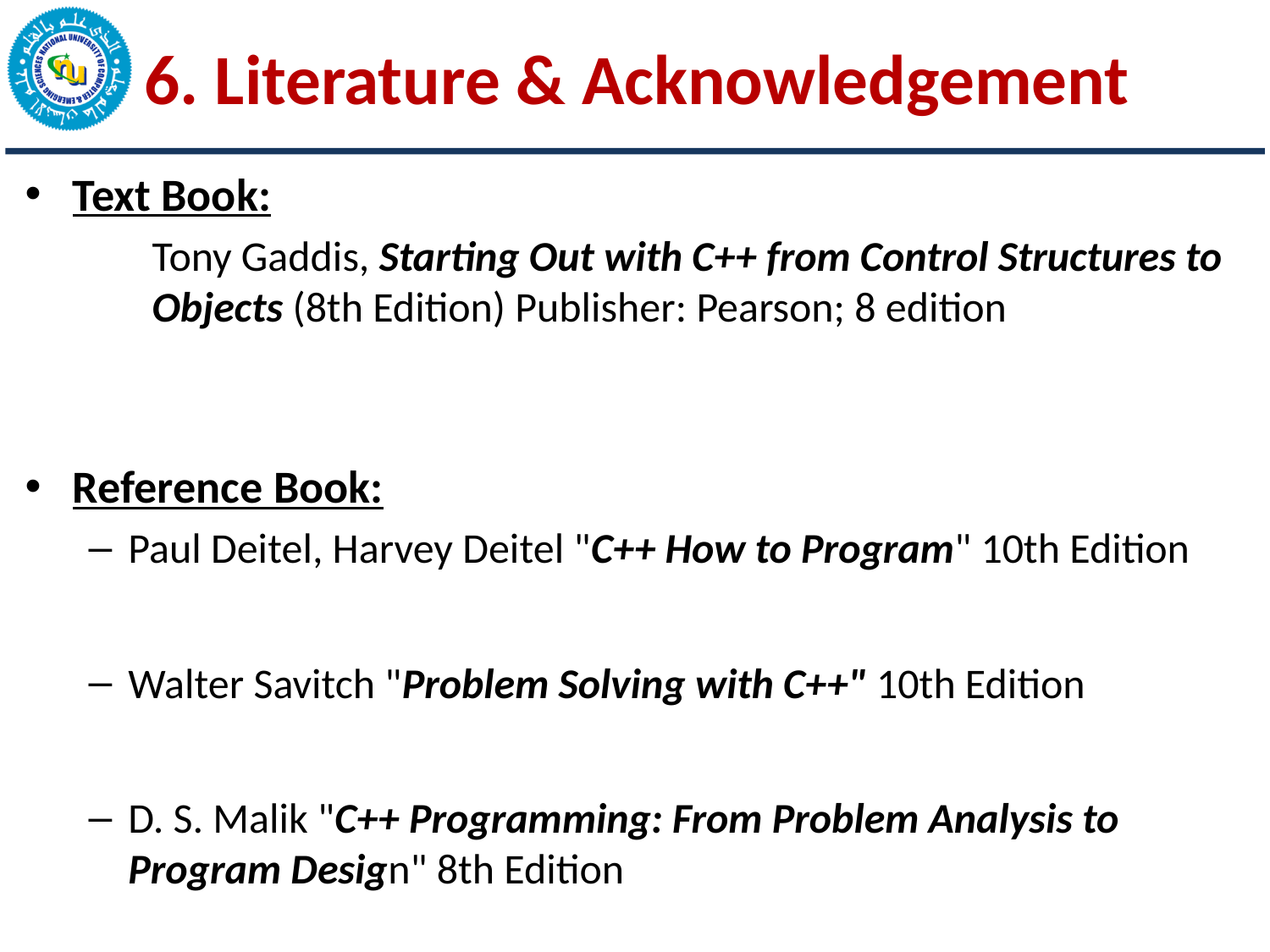

# 6. Literature & Acknowledgement

Text Book:
	Tony Gaddis, Starting Out with C++ from Control Structures to 	Objects (8th Edition) Publisher: Pearson; 8 edition

Reference Book:
Paul Deitel, Harvey Deitel "C++ How to Program" 10th Edition

Walter Savitch "Problem Solving with C++" 10th Edition

D. S. Malik "C++ Programming: From Problem Analysis to Program Design" 8th Edition